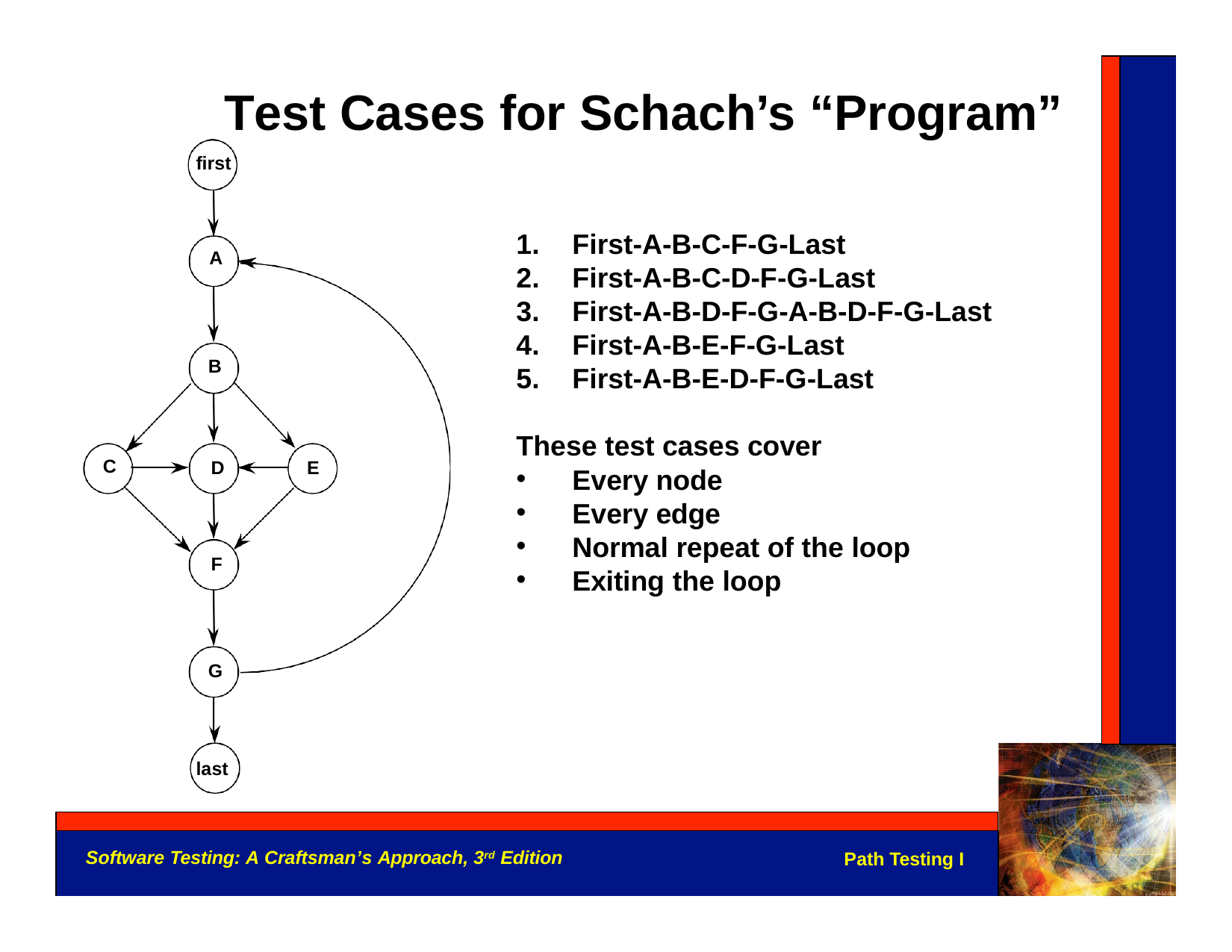

Test Cases for Schach’s “Program”

first
First-A-B-C-F-G-Last
First-A-B-C-D-F-G-Last
First-A-B-D-F-G-A-B-D-F-G-Last
First-A-B-E-F-G-Last
First-A-B-E-D-F-G-Last
A
B
These test cases cover
C
D
E
Every node
Every edge
Normal repeat of the loop
Exiting the loop
F
G
last
Software Testing: A Craftsman’s Approach, 3rd  Edition
Path Testing I